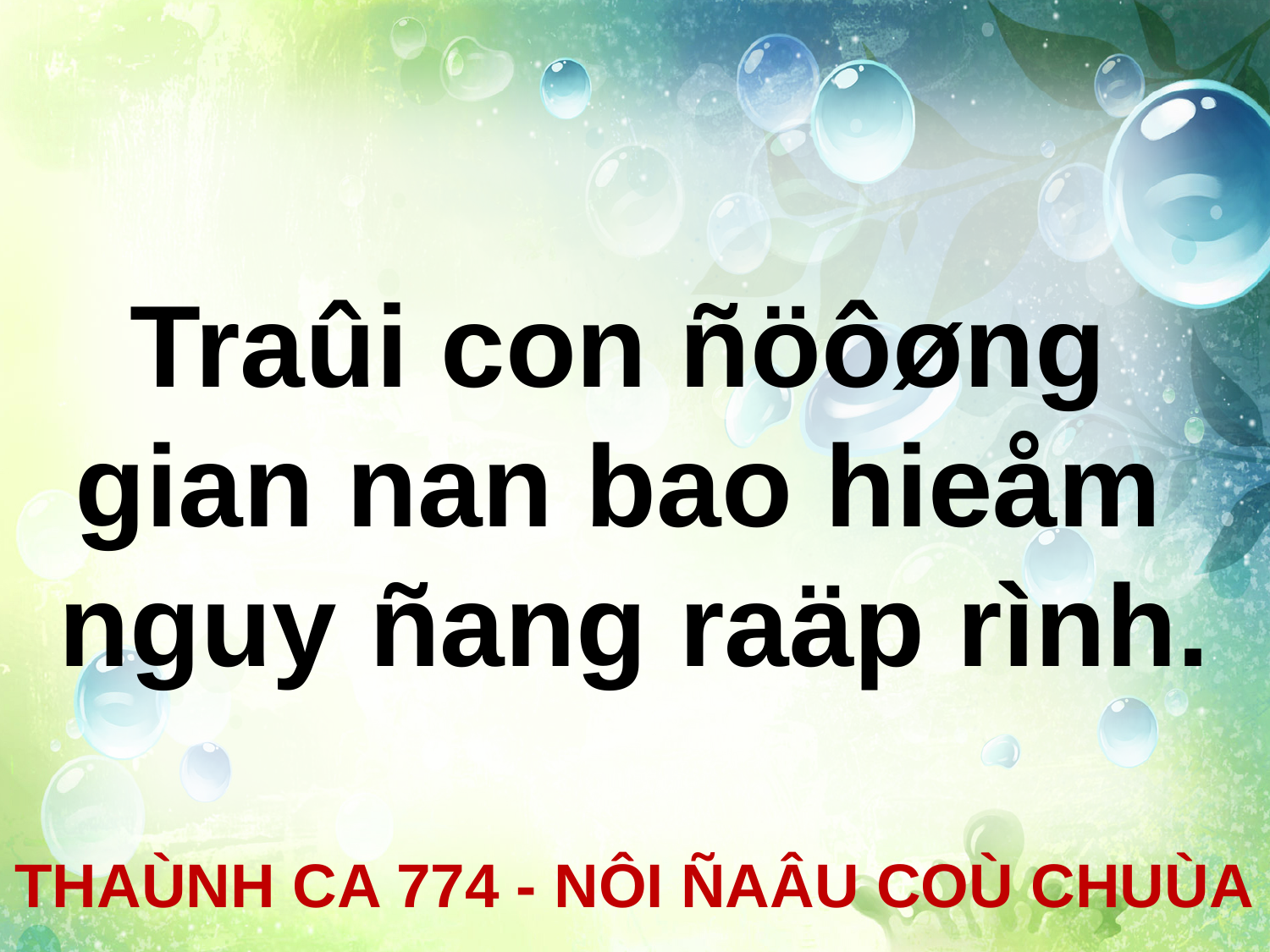

Traûi con ñöôøng
gian nan bao hieåm
nguy ñang raäp rình.
THAÙNH CA 774 - NÔI ÑAÂU COÙ CHUÙA